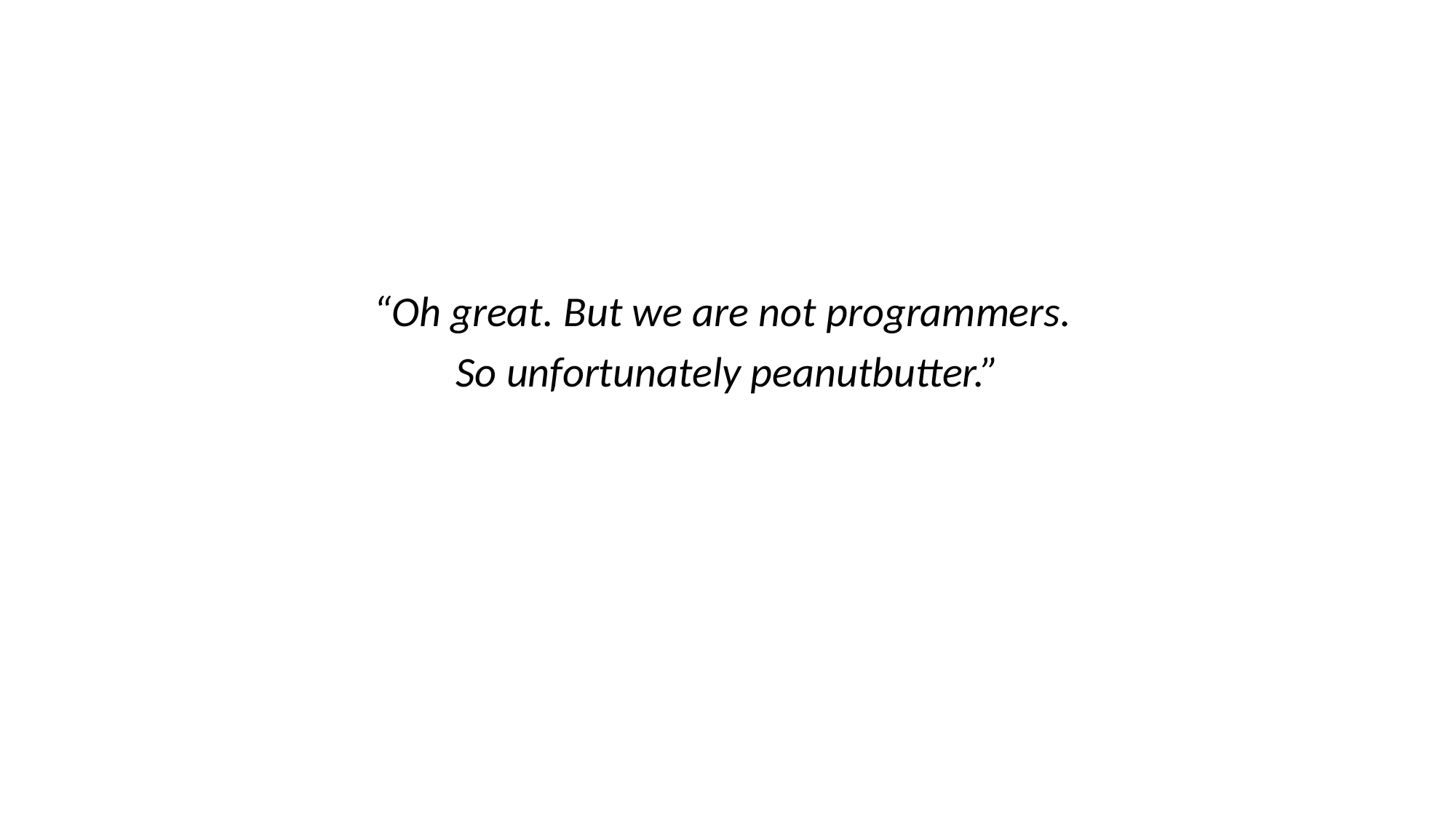

#

“Oh great. But we are not programmers.
So unfortunately peanutbutter.”